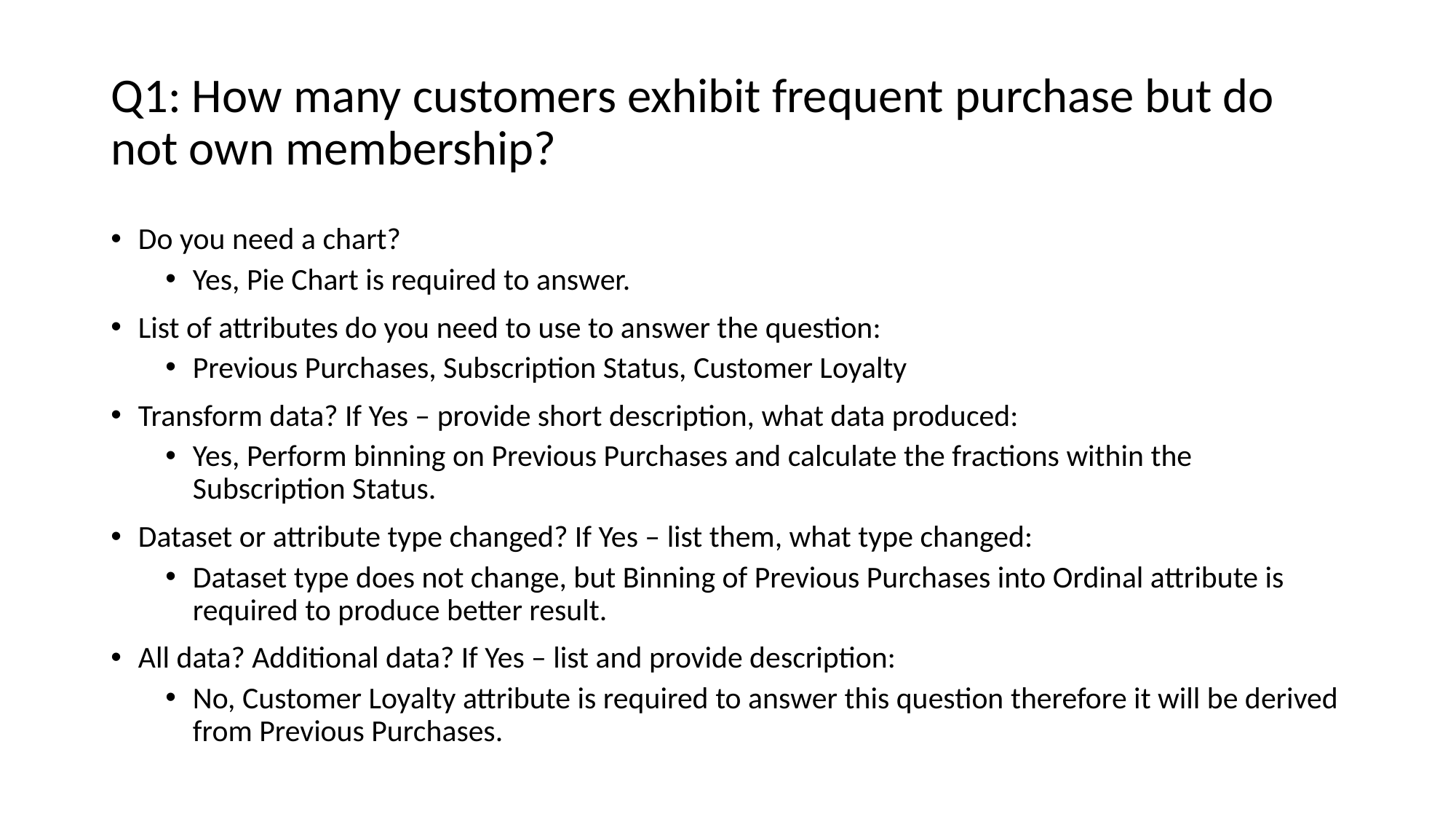

# Q1: How many customers exhibit frequent purchase but do not own membership?
Do you need a chart?
Yes, Pie Chart is required to answer.
List of attributes do you need to use to answer the question:
Previous Purchases, Subscription Status, Customer Loyalty
Transform data? If Yes – provide short description, what data produced:
Yes, Perform binning on Previous Purchases and calculate the fractions within the Subscription Status.
Dataset or attribute type changed? If Yes – list them, what type changed:
Dataset type does not change, but Binning of Previous Purchases into Ordinal attribute is required to produce better result.
All data? Additional data? If Yes – list and provide description:
No, Customer Loyalty attribute is required to answer this question therefore it will be derived from Previous Purchases.